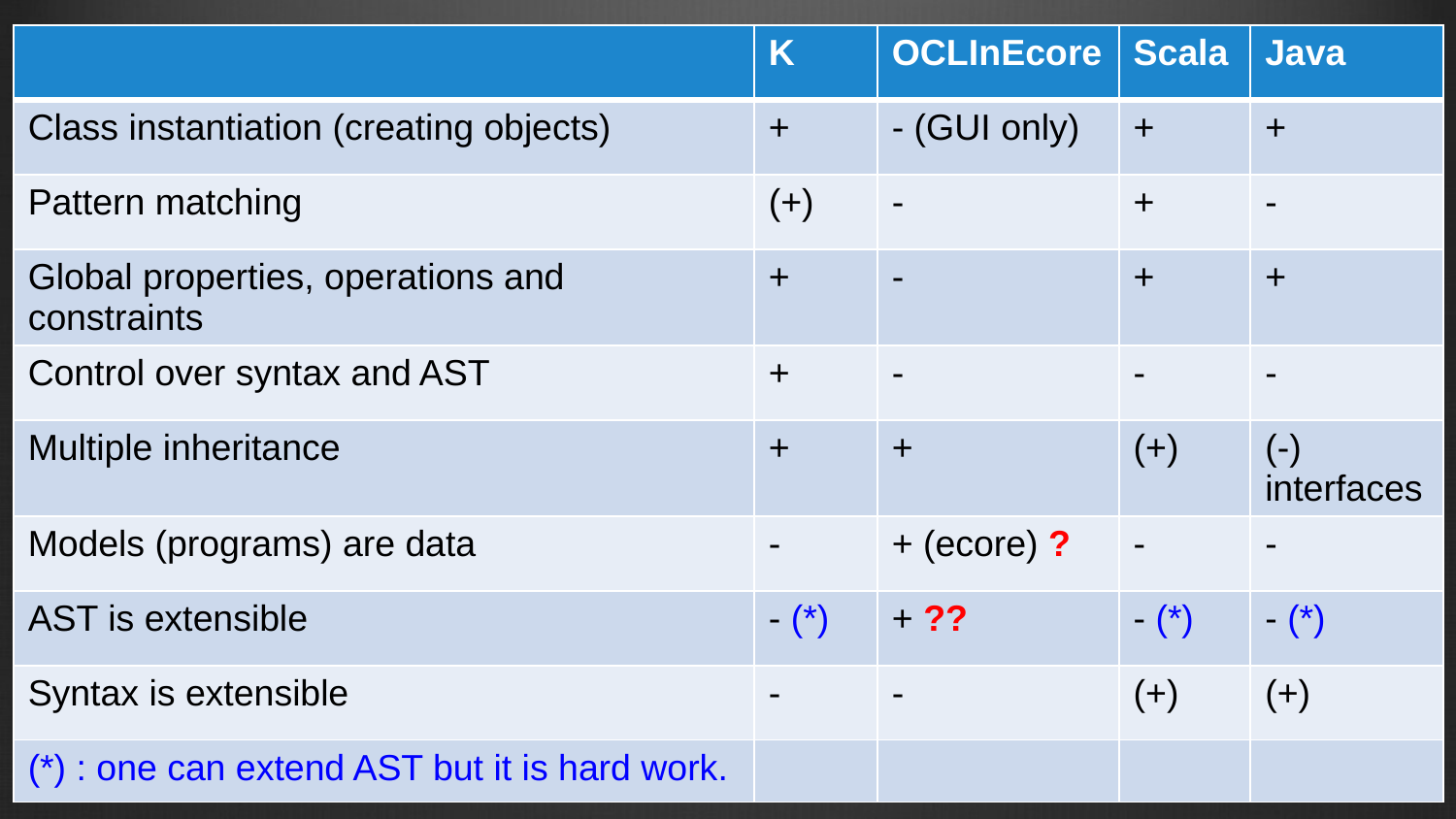

|  | K | OCLInEcore | Scala | Java |
| --- | --- | --- | --- | --- |
| Class instantiation (creating objects) | + | - (GUI only) | + | + |
| Pattern matching | (+) | - | + | - |
| Global properties, operations and constraints | + | - | + | + |
| Control over syntax and AST | + | - | - | - |
| Multiple inheritance | + | + | (+) | (-) interfaces |
| Models (programs) are data | - | + (ecore) ? | - | - |
| AST is extensible | - (\*) | + ?? | - (\*) | - (\*) |
| Syntax is extensible | - | - | (+) | (+) |
| (\*) : one can extend AST but it is hard work. |  |  |  |  |